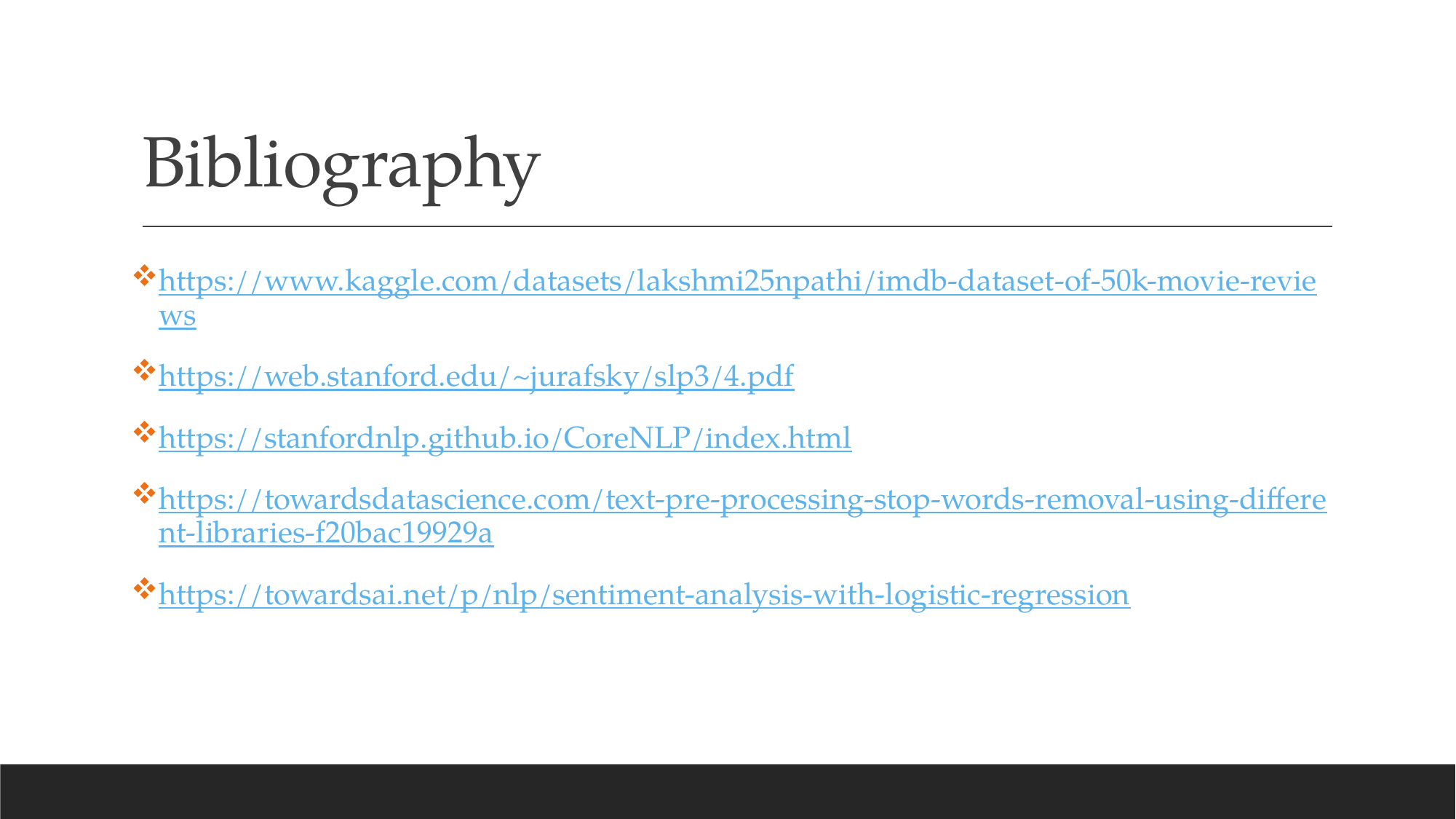

# Bibliography
https://www.kaggle.com/datasets/lakshmi25npathi/imdb-dataset-of-50k-movie-reviews
https://web.stanford.edu/~jurafsky/slp3/4.pdf
https://stanfordnlp.github.io/CoreNLP/index.html
https://towardsdatascience.com/text-pre-processing-stop-words-removal-using-different-libraries-f20bac19929a
https://towardsai.net/p/nlp/sentiment-analysis-with-logistic-regression